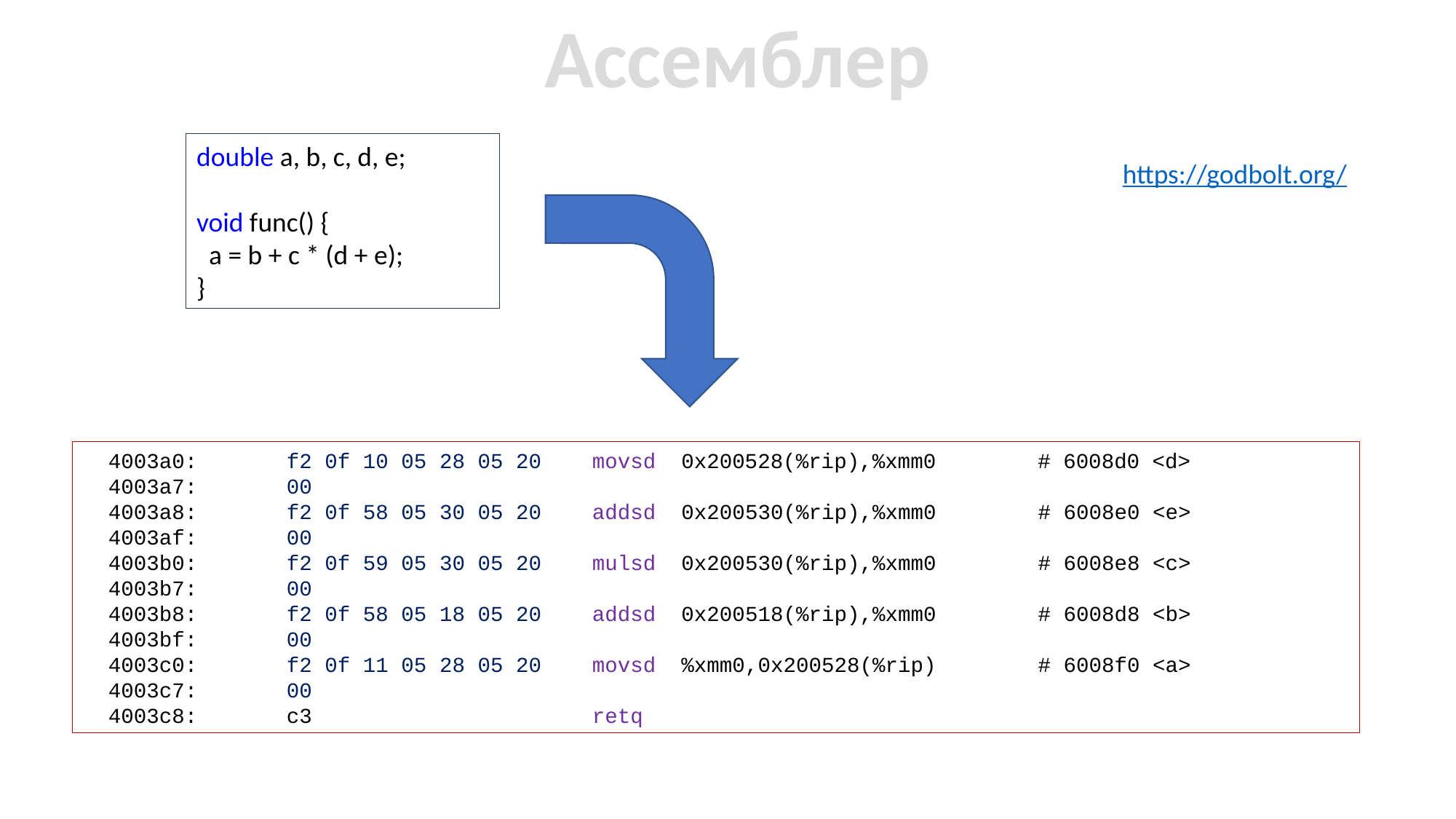

Ассемблер
double a, b, c, d, e;

void func() {
  a = b + c * (d + e);
}
https://godbolt.org/

  4003a0:       f2 0f 10 05 28 05 20    movsd  0x200528(%rip),%xmm0        # 6008d0 <d>
  4003a7:       00
  4003a8:       f2 0f 58 05 30 05 20    addsd  0x200530(%rip),%xmm0        # 6008e0 <e>
  4003af:       00
  4003b0:       f2 0f 59 05 30 05 20    mulsd  0x200530(%rip),%xmm0        # 6008e8 <c>
  4003b7:       00
  4003b8:       f2 0f 58 05 18 05 20    addsd  0x200518(%rip),%xmm0        # 6008d8 <b>
  4003bf:       00
  4003c0:       f2 0f 11 05 28 05 20    movsd  %xmm0,0x200528(%rip)        # 6008f0 <a>
  4003c7:       00
  4003c8:       c3                      retq